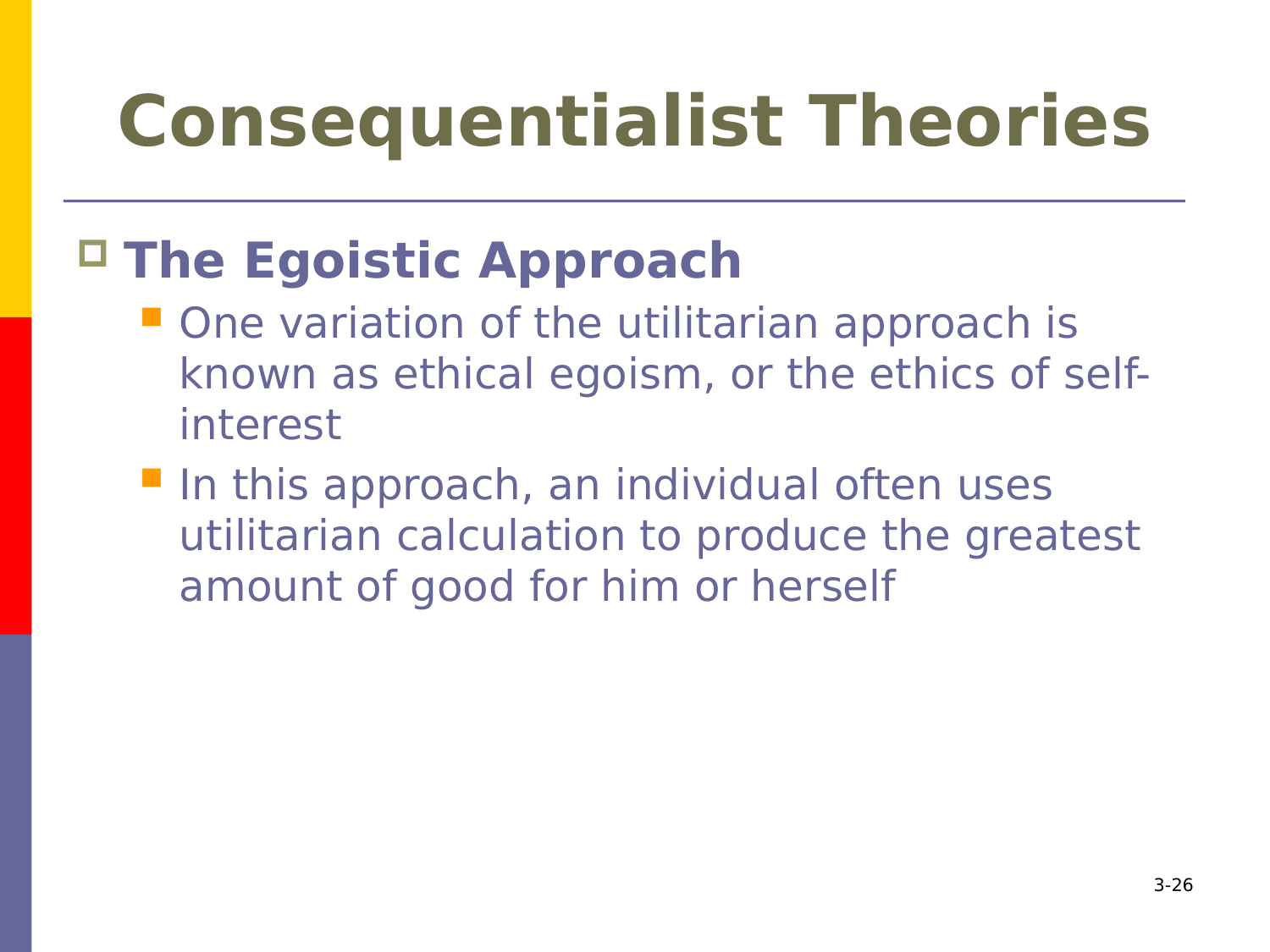

# Consequentialist Theories
The Egoistic Approach
One variation of the utilitarian approach is known as ethical egoism, or the ethics of self- interest
In this approach, an individual often uses utilitarian calculation to produce the greatest amount of good for him or herself
3-26